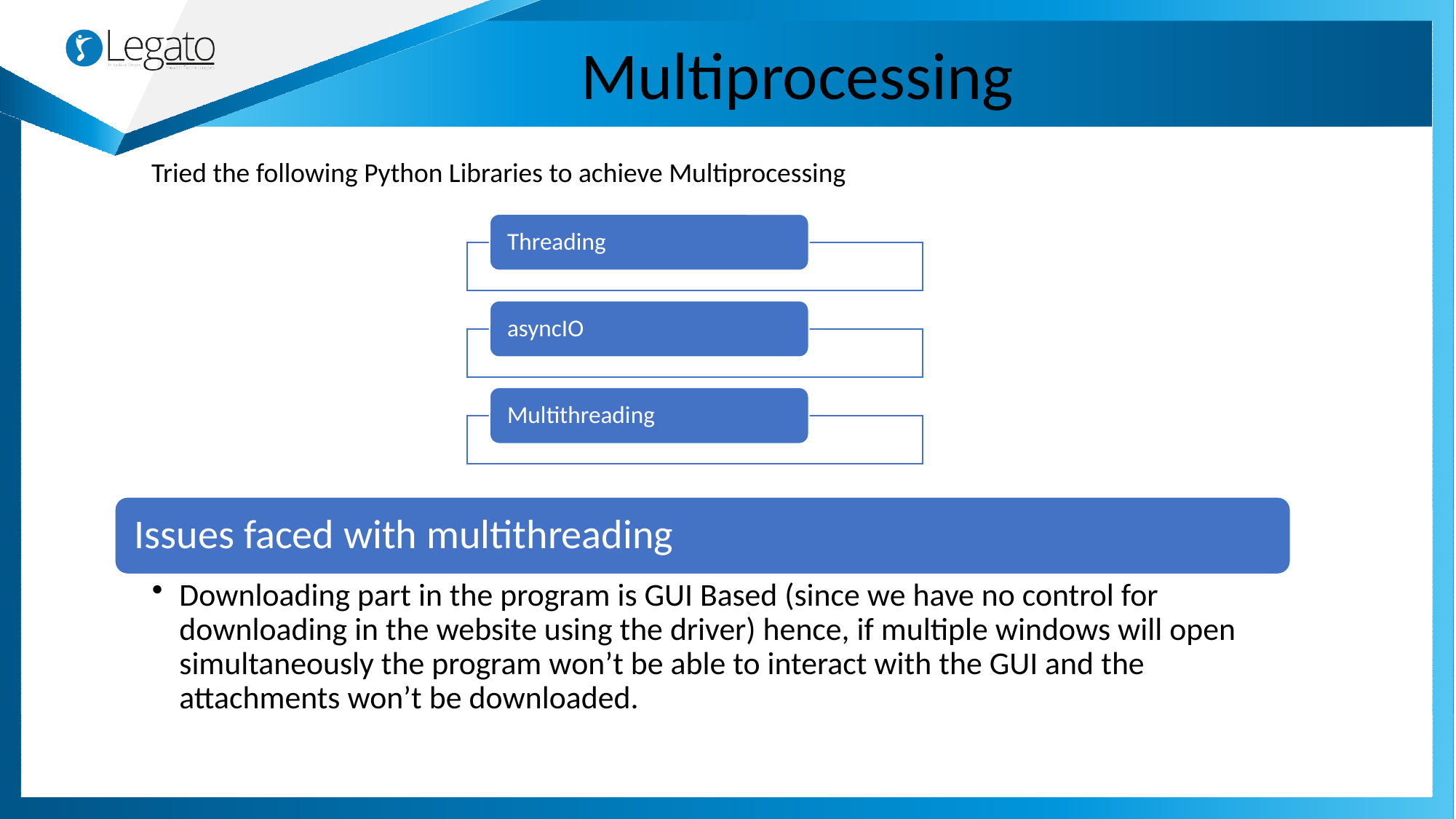

# Multiprocessing

Tried the following Python Libraries to achieve Multiprocessing
Threading
asyncIO
Multithreading
Issues faced with multithreading
Downloading part in the program is GUI Based (since we have no control for downloading in the website using the driver) hence, if multiple windows will open simultaneously the program won’t be able to interact with the GUI and the attachments won’t be downloaded.